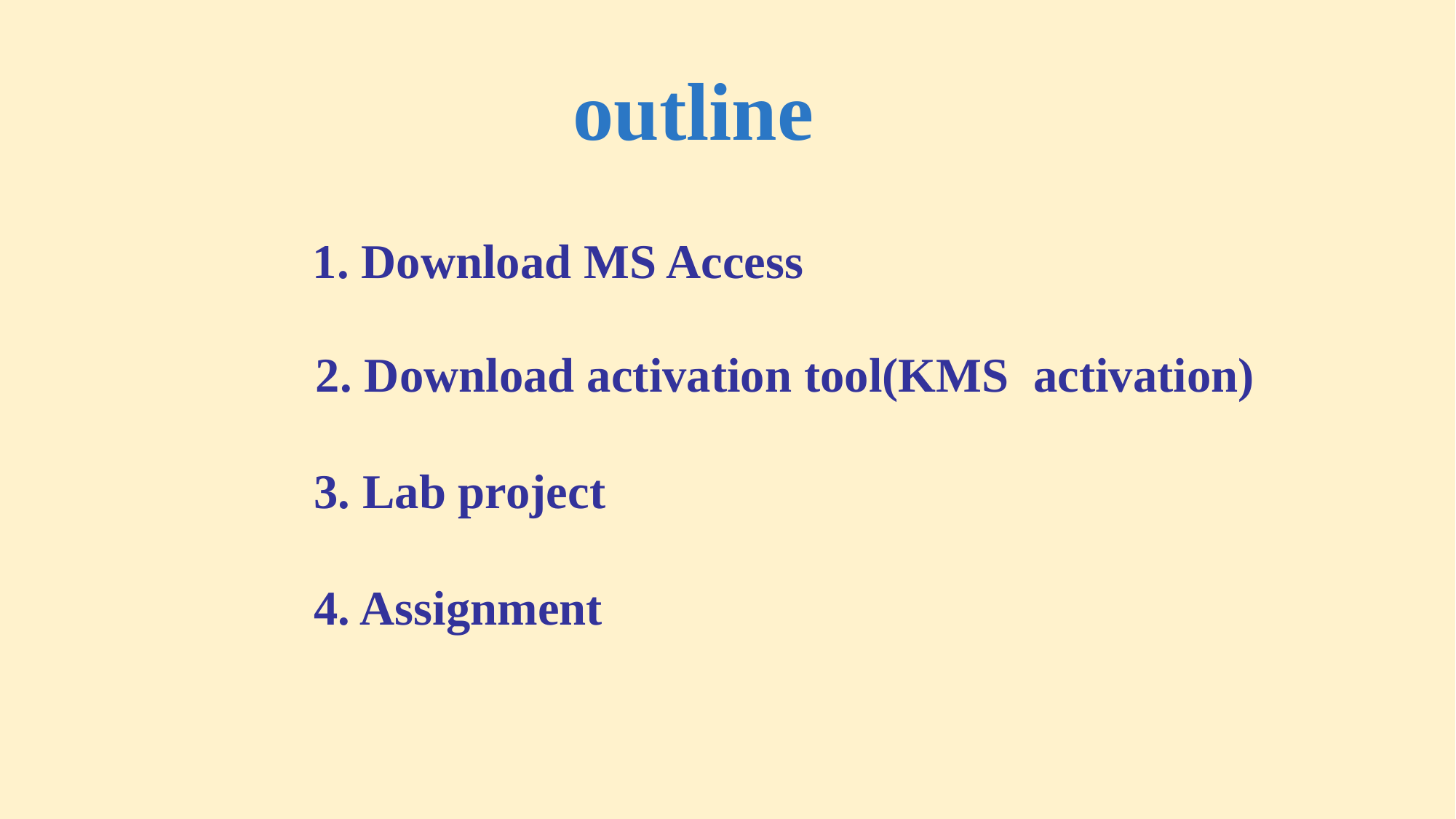

outline
1. Download MS Access
2. Download activation tool(KMS  activation)
3. Lab project
4. Assignment